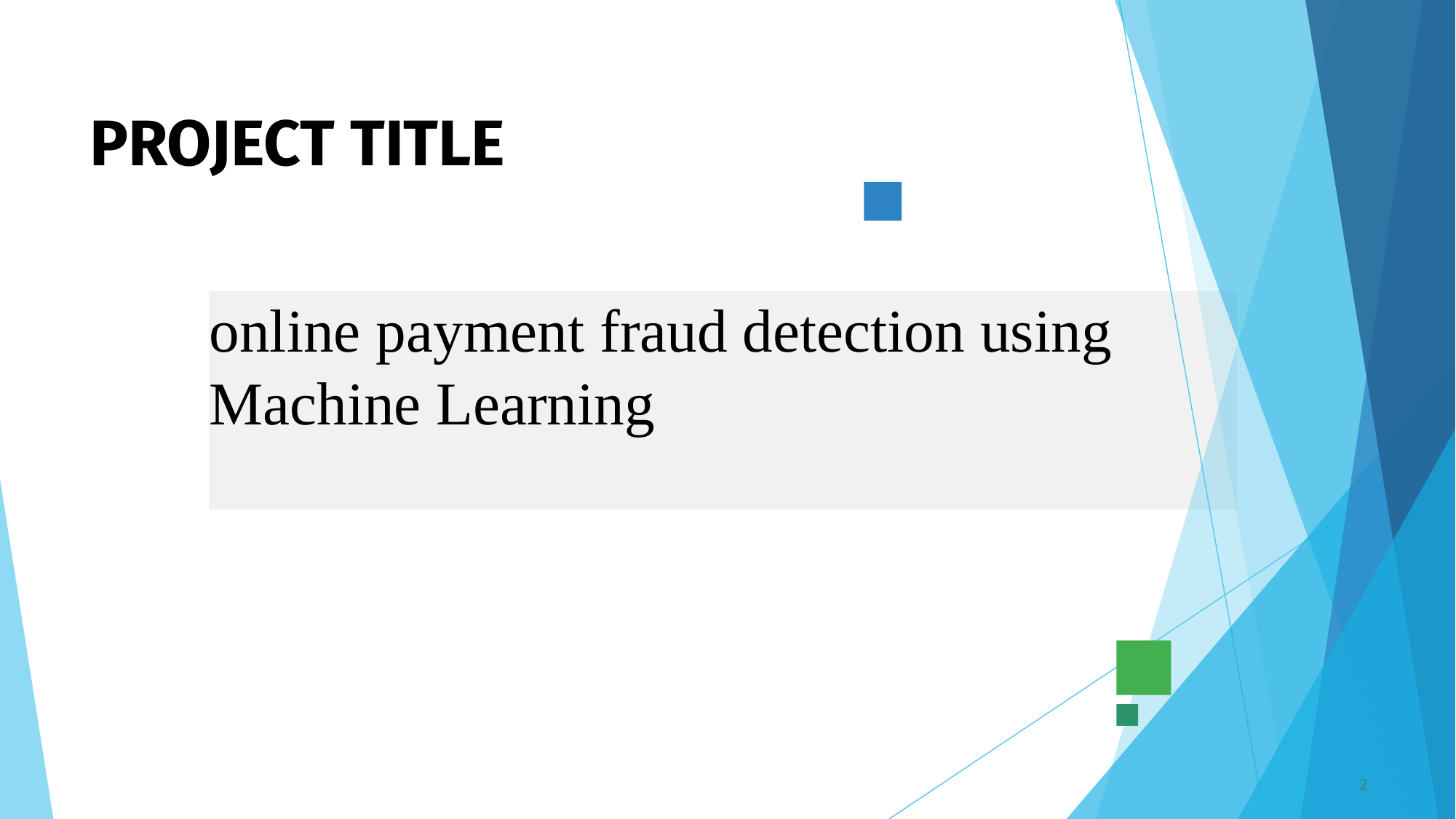

# PROJECT TITLE

online payment fraud detection using Machine Learning

2